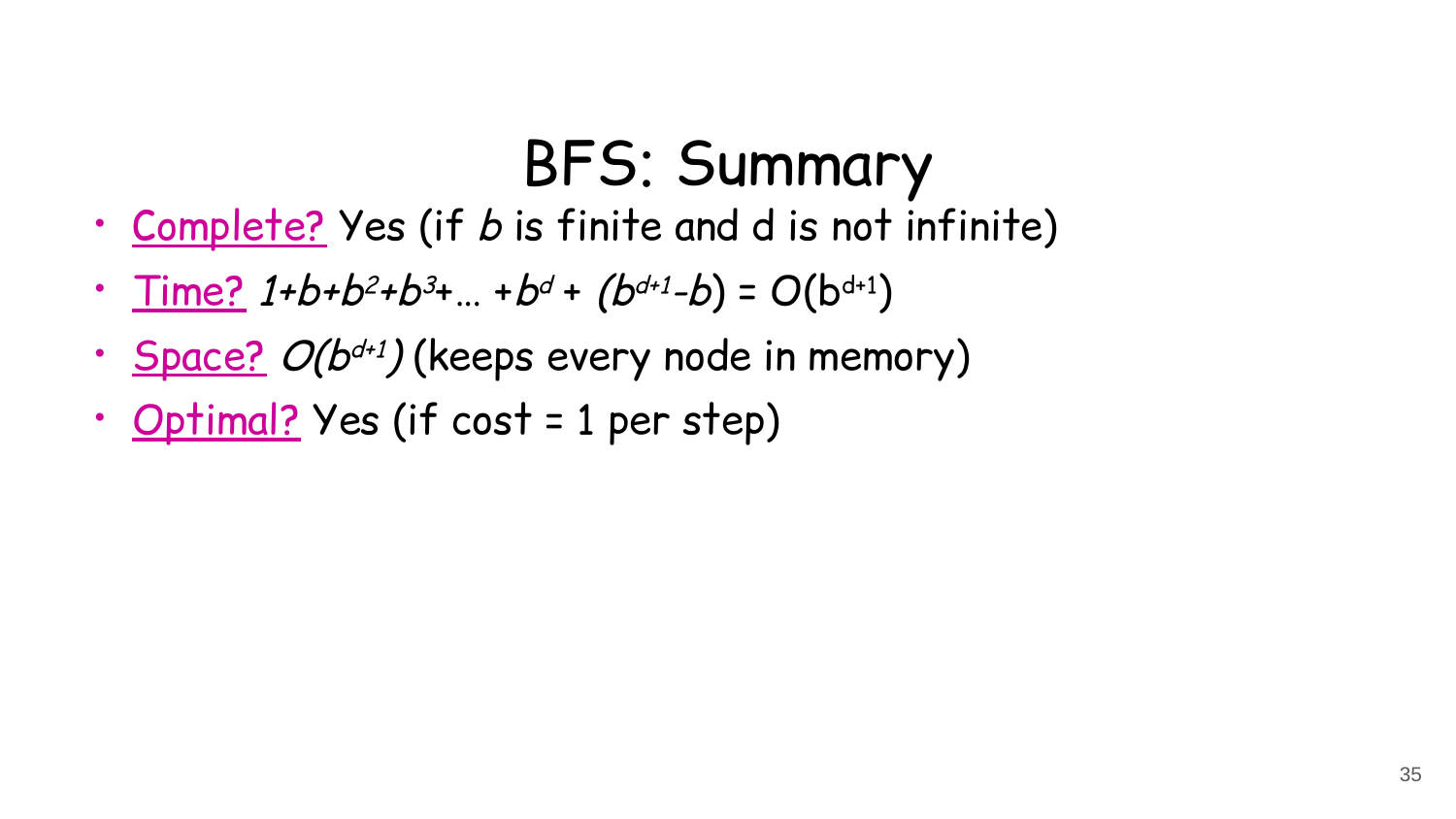

# BFS: Summary
Complete? Yes (if b is finite and d is not infinite)
Time? 1+b+b2+b3+… +bd + (bd+1-b) = O(bd+1)
Space? O(bd+1) (keeps every node in memory)
Optimal? Yes (if cost = 1 per step)
35